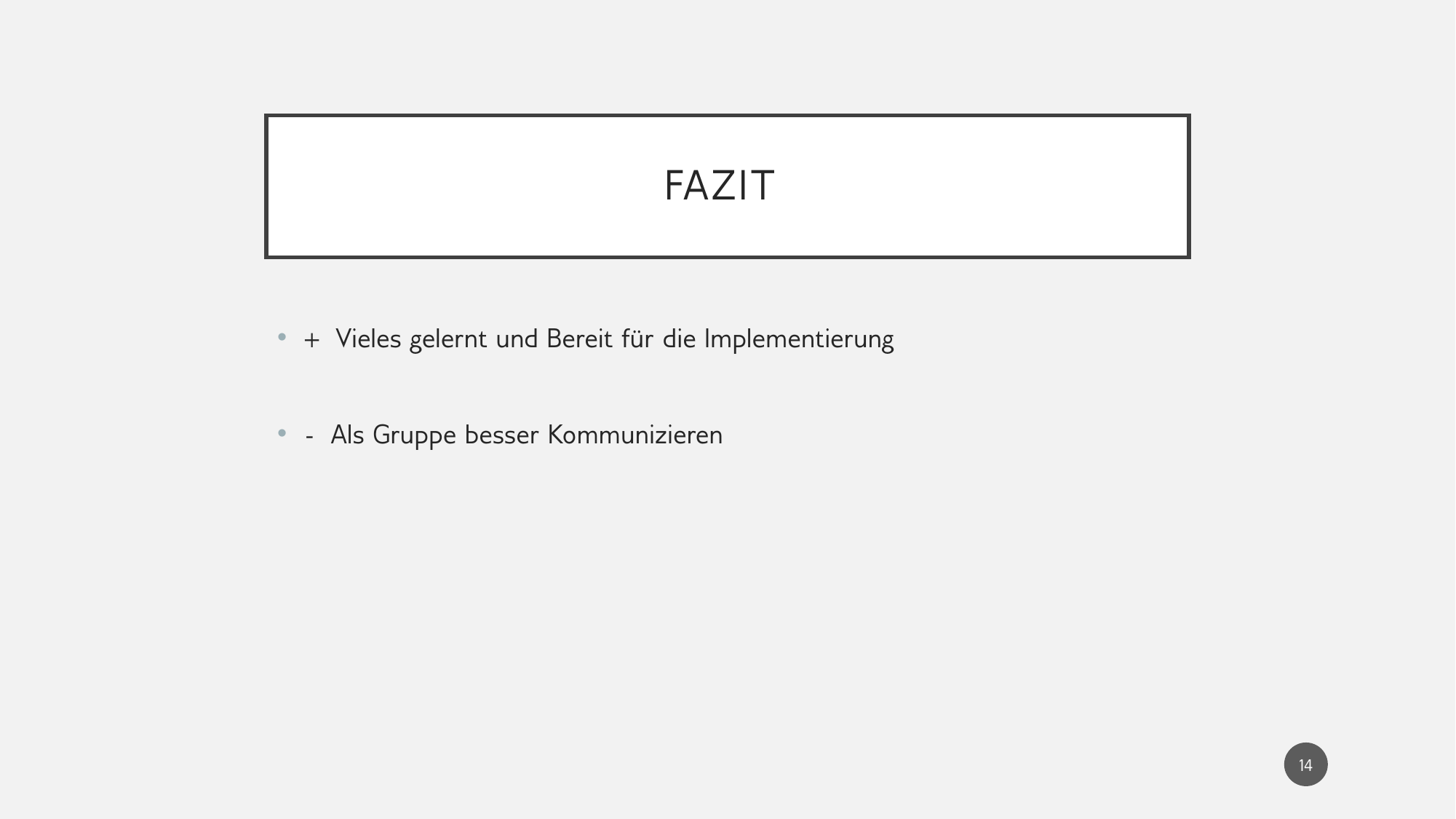

# FAZIT
+  Vieles gelernt und Bereit für die Implementierung

-  Als Gruppe besser Kommunizieren
14